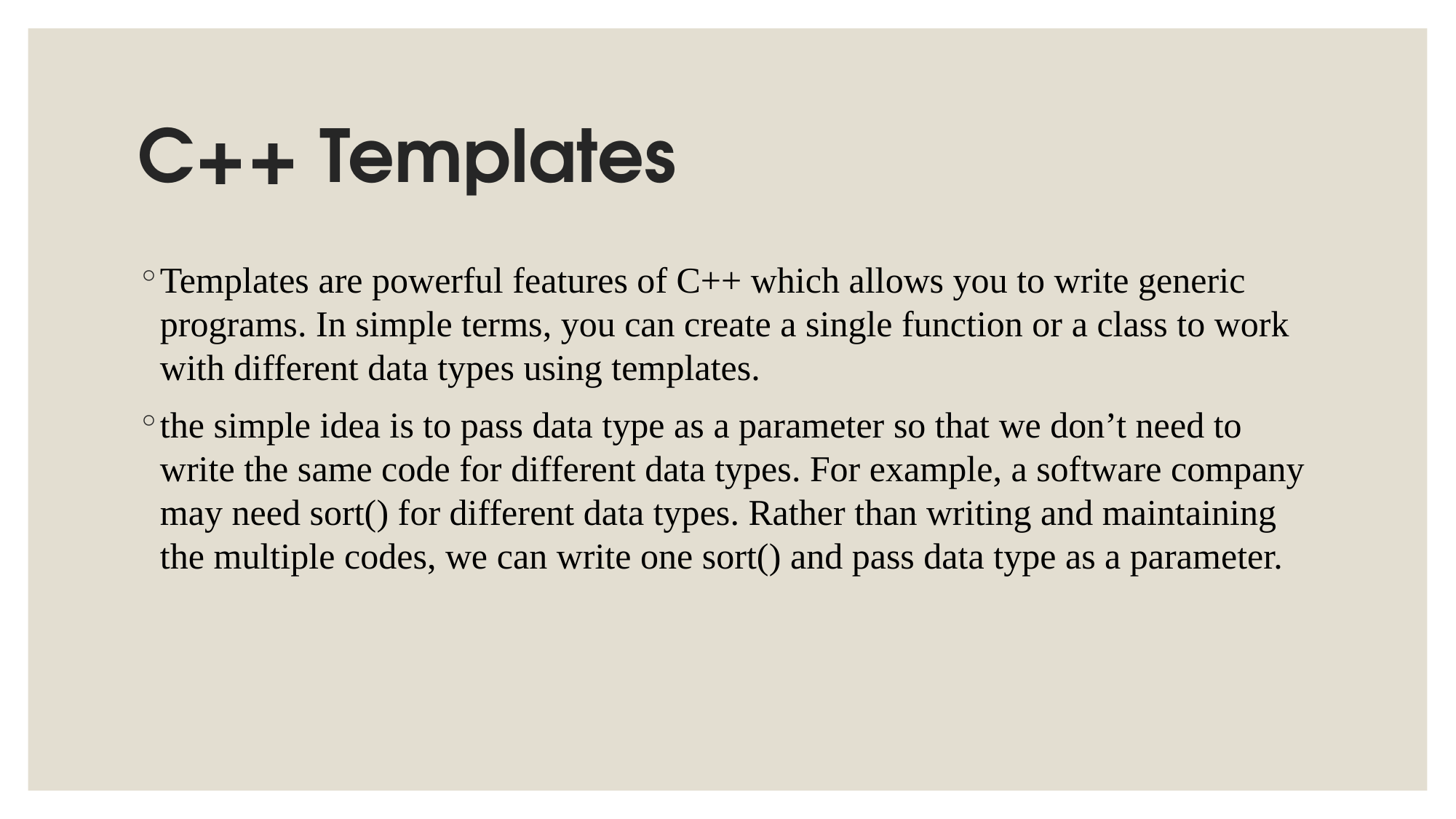

# C++ Templates
Templates are powerful features of C++ which allows you to write generic programs. In simple terms, you can create a single function or a class to work with different data types using templates.
the simple idea is to pass data type as a parameter so that we don’t need to write the same code for different data types. For example, a software company may need sort() for different data types. Rather than writing and maintaining the multiple codes, we can write one sort() and pass data type as a parameter.